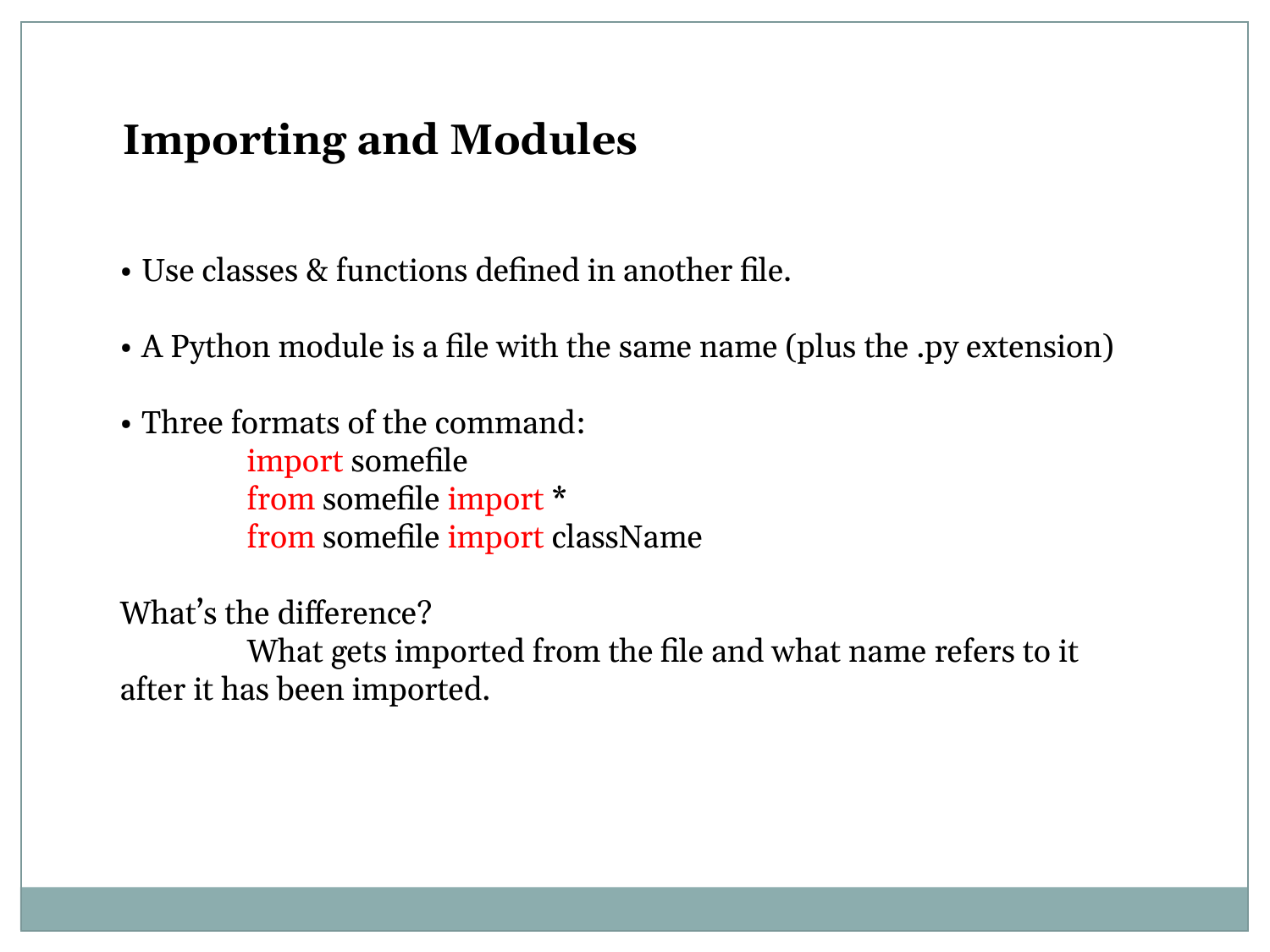

Importing and Modules
•  Use classes & functions defined in another file.

•  A Python module is a file with the same name (plus the .py extension)

•  Three formats of the command:
	import somefile
	from somefile import *
	from somefile import className

What’s the difference?
	What gets imported from the file and what name refers to it 	after it has been imported.